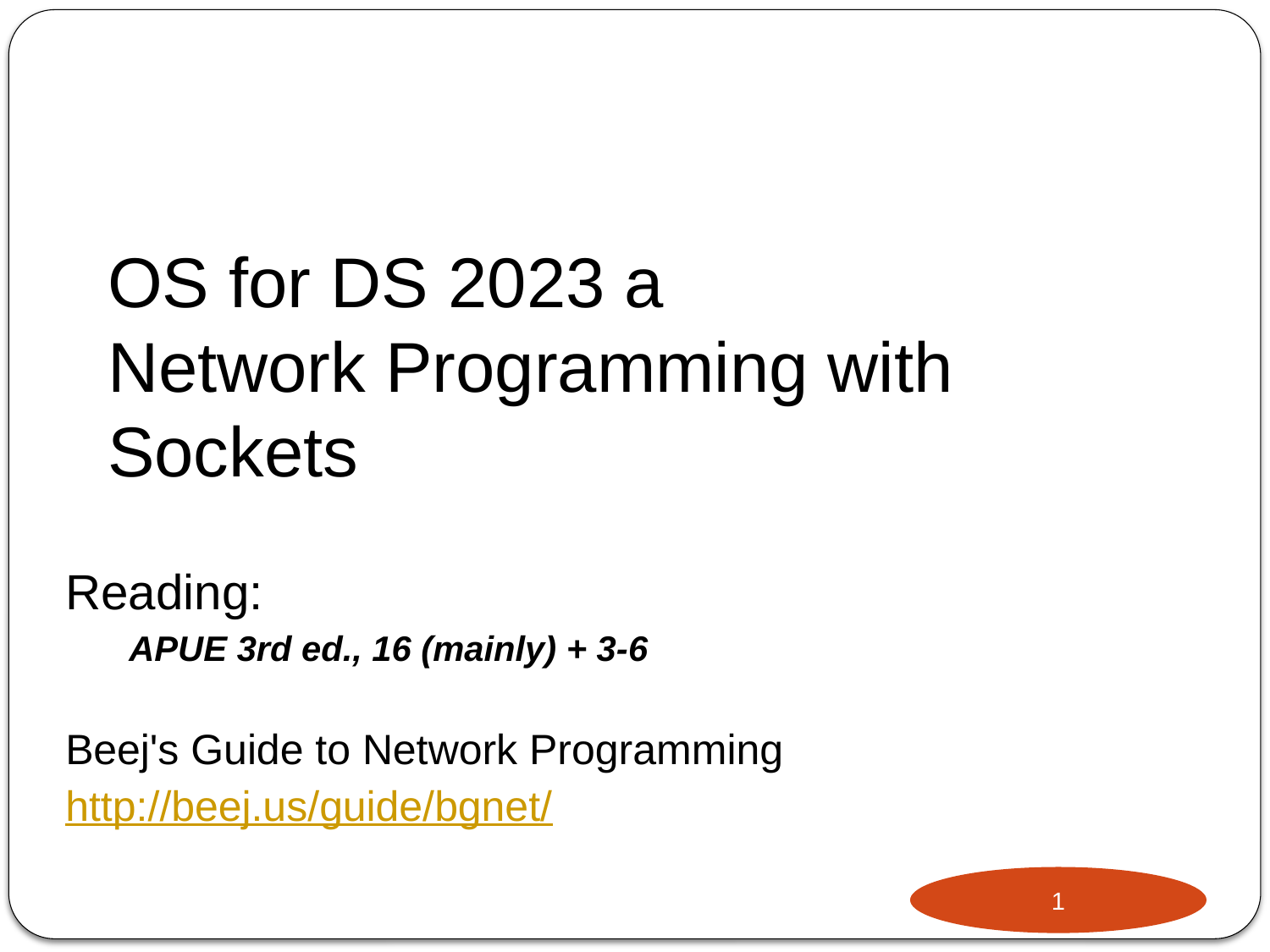

# OS for DS 2023 a Network Programming with Sockets
Reading:
APUE 3rd ed., 16 (mainly) + 3-6

Beej's Guide to Network Programming
http://beej.us/guide/bgnet/

1